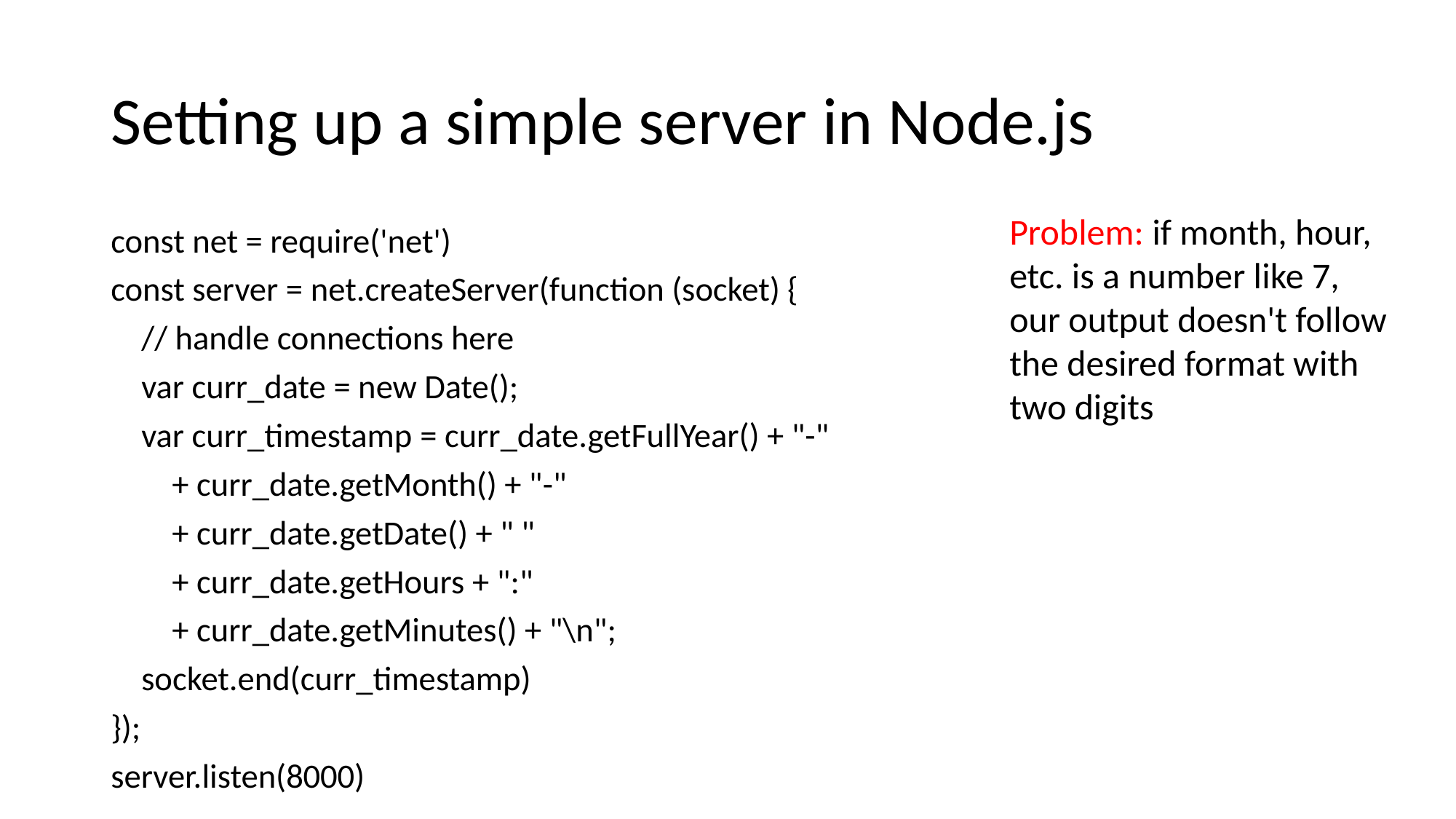

# Setting up a simple server in Node.js
Problem: if month, hour, etc. is a number like 7, our output doesn't follow the desired format with two digits
const net = require('net')
const server = net.createServer(function (socket) {
    // handle connections here
    var curr_date = new Date();
    var curr_timestamp = curr_date.getFullYear() + "-"
        + curr_date.getMonth() + "-"
        + curr_date.getDate() + " "
        + curr_date.getHours + ":"
        + curr_date.getMinutes() + "\n";
    socket.end(curr_timestamp)
});
server.listen(8000)